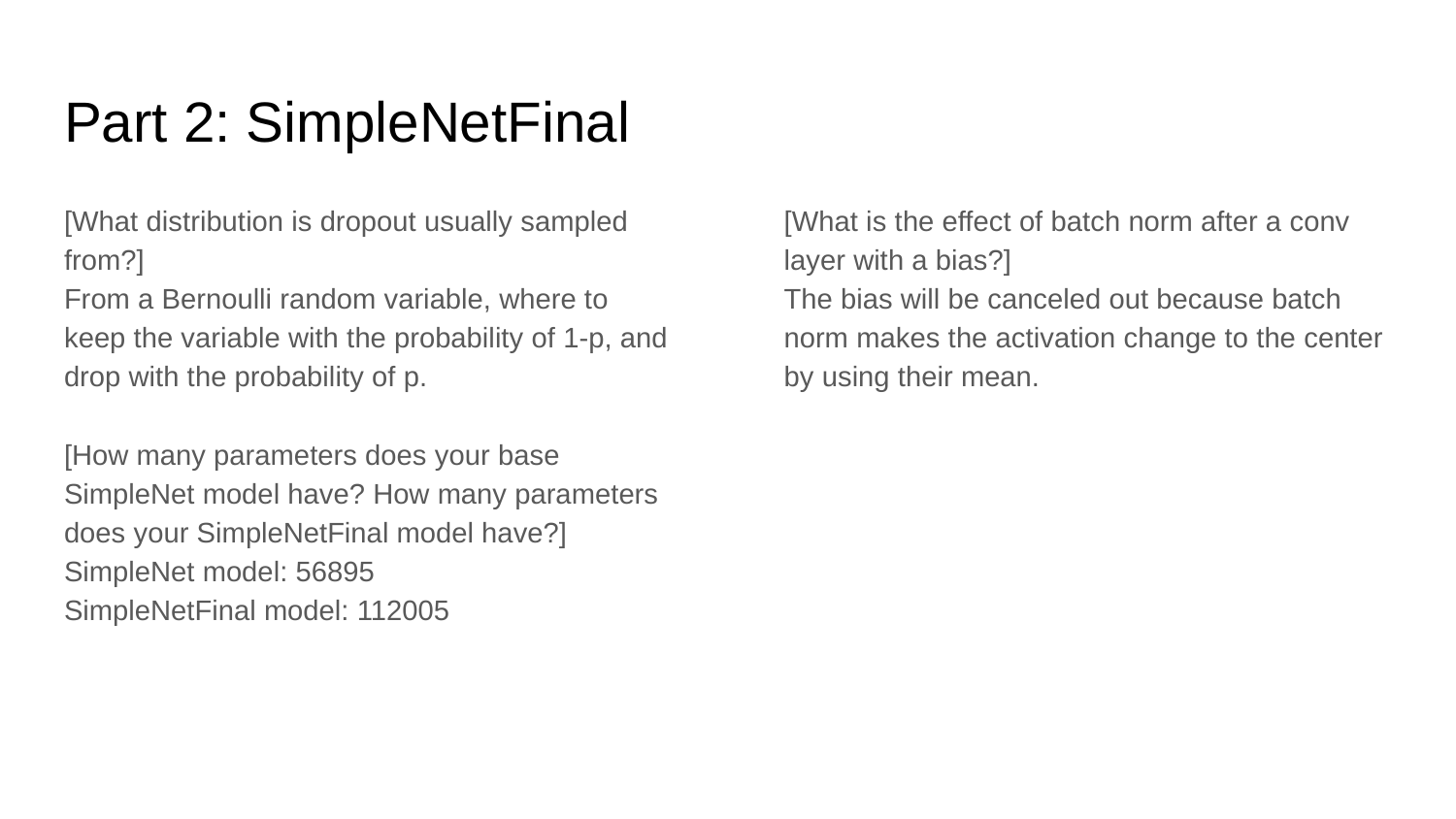

# Part 2: SimpleNetFinal
[What distribution is dropout usually sampled from?]
From a Bernoulli random variable, where to keep the variable with the probability of 1-p, and drop with the probability of p.

[How many parameters does your base SimpleNet model have? How many parameters does your SimpleNetFinal model have?]
SimpleNet model: 56895
SimpleNetFinal model: 112005
[What is the effect of batch norm after a conv layer with a bias?]
The bias will be canceled out because batch norm makes the activation change to the center by using their mean.